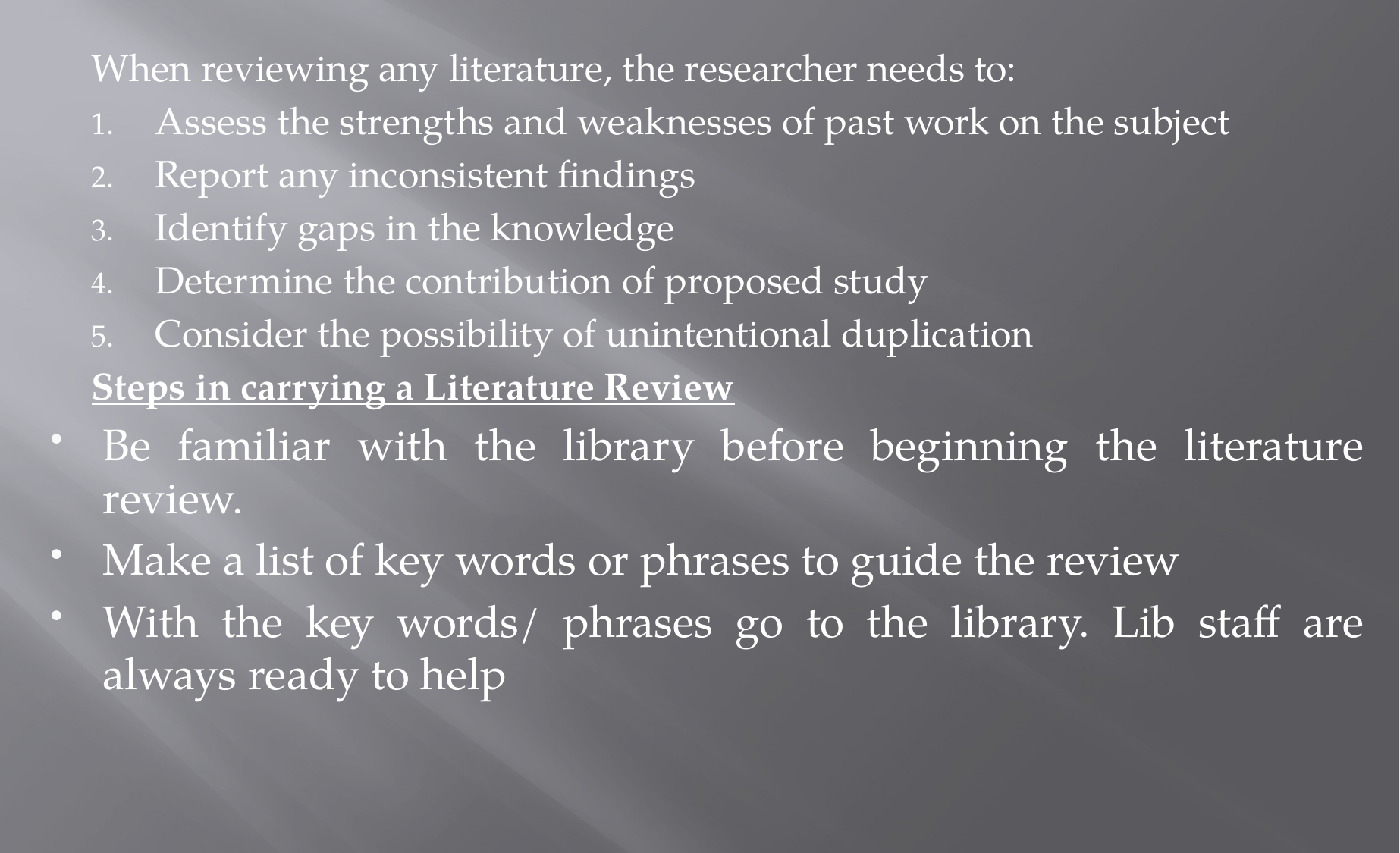

When reviewing any literature, the researcher needs to:
Assess the strengths and weaknesses of past work on the subject
Report any inconsistent findings
Identify gaps in the knowledge
Determine the contribution of proposed study
Consider the possibility of unintentional duplication
Steps in carrying a Literature Review
Be familiar with the library before beginning the literature review.
Make a list of key words or phrases to guide the review
With the key words/ phrases go to the library. Lib staff are always ready to help